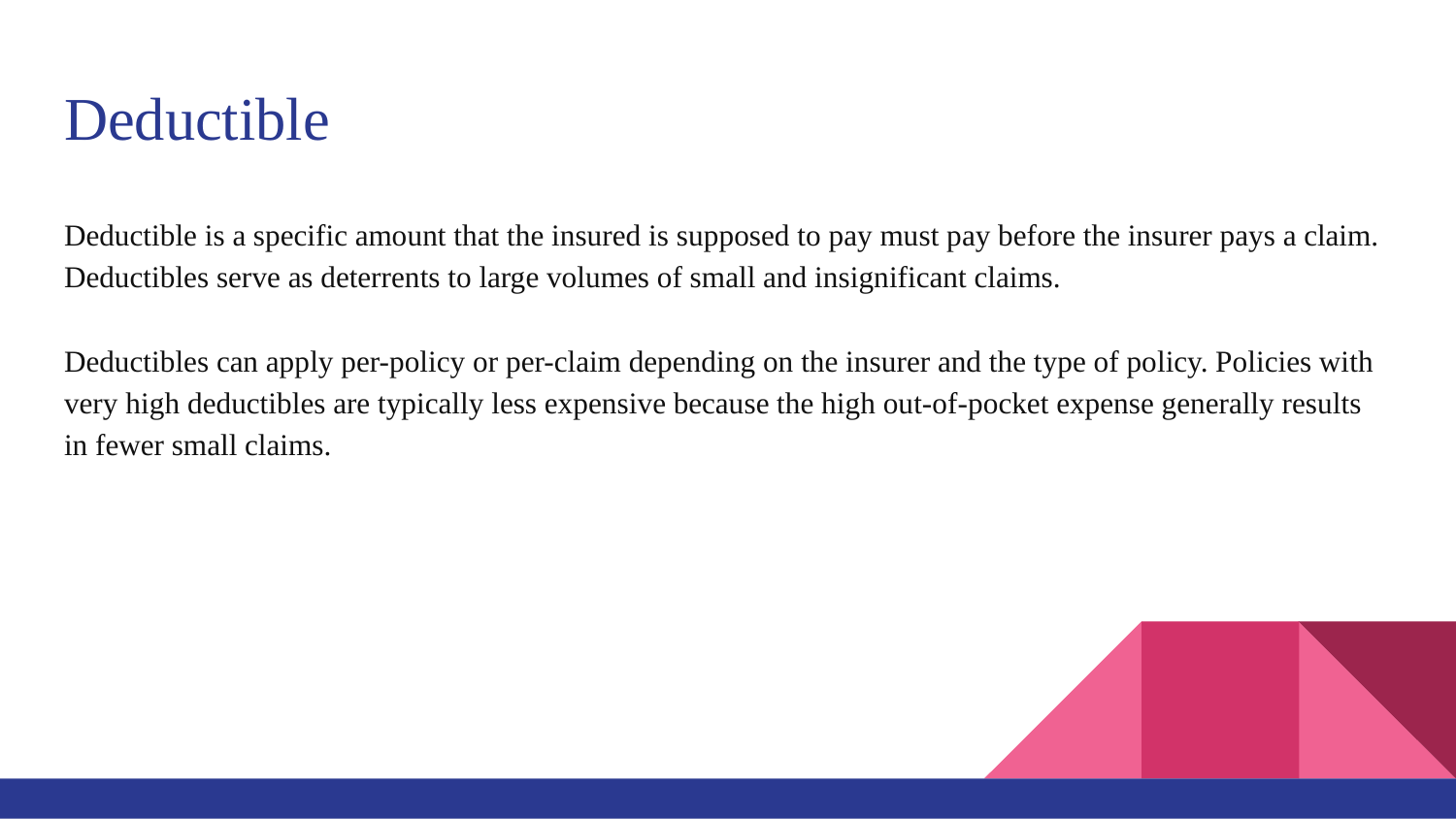

# Deductible
Deductible is a specific amount that the insured is supposed to pay must pay before the insurer pays a claim. Deductibles serve as deterrents to large volumes of small and insignificant claims.
Deductibles can apply per-policy or per-claim depending on the insurer and the type of policy. Policies with very high deductibles are typically less expensive because the high out-of-pocket expense generally results in fewer small claims.